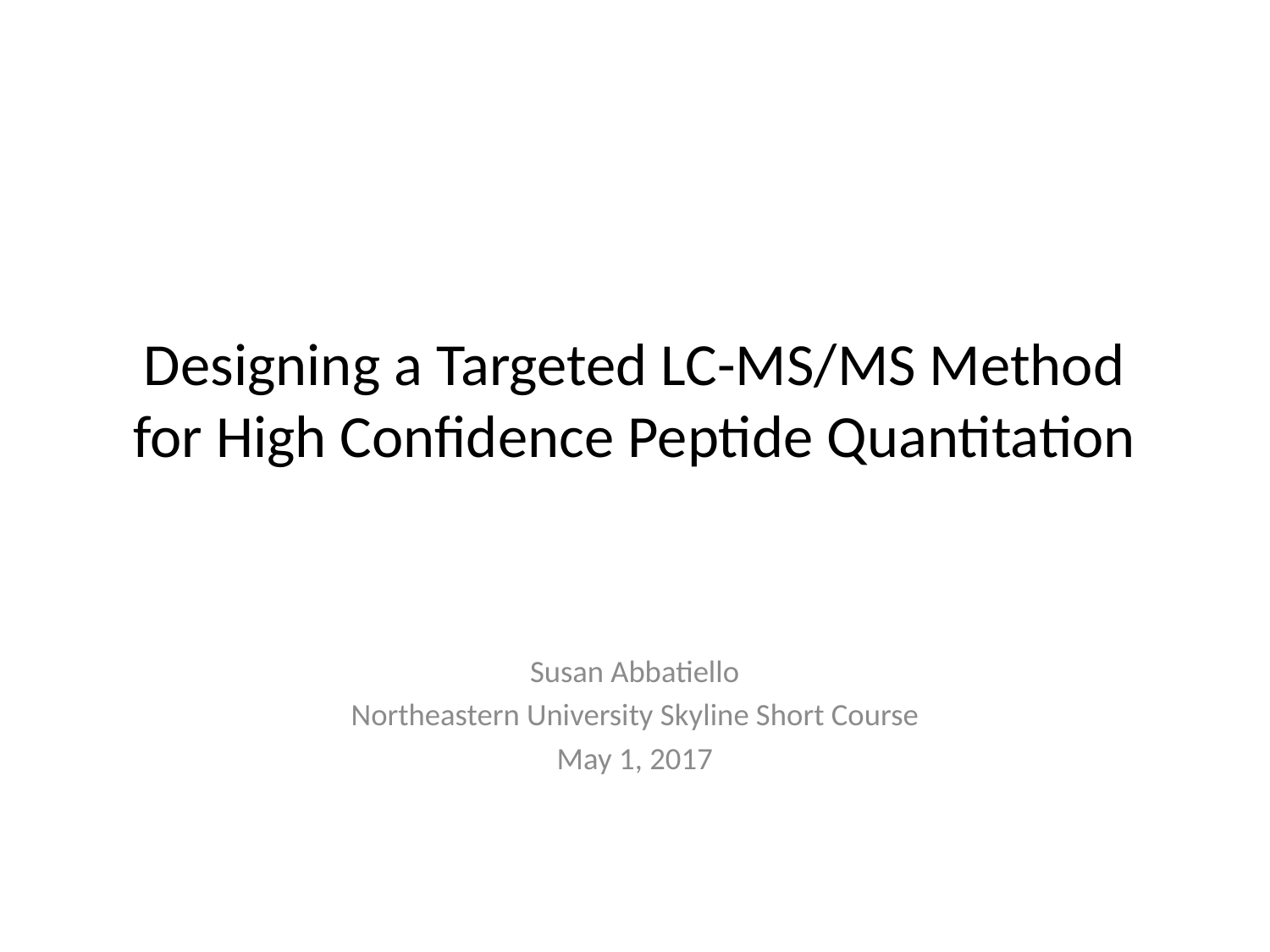

# Designing a Targeted LC-MS/MS Method for High Confidence Peptide Quantitation
Susan Abbatiello
Northeastern University Skyline Short Course
May 1, 2017